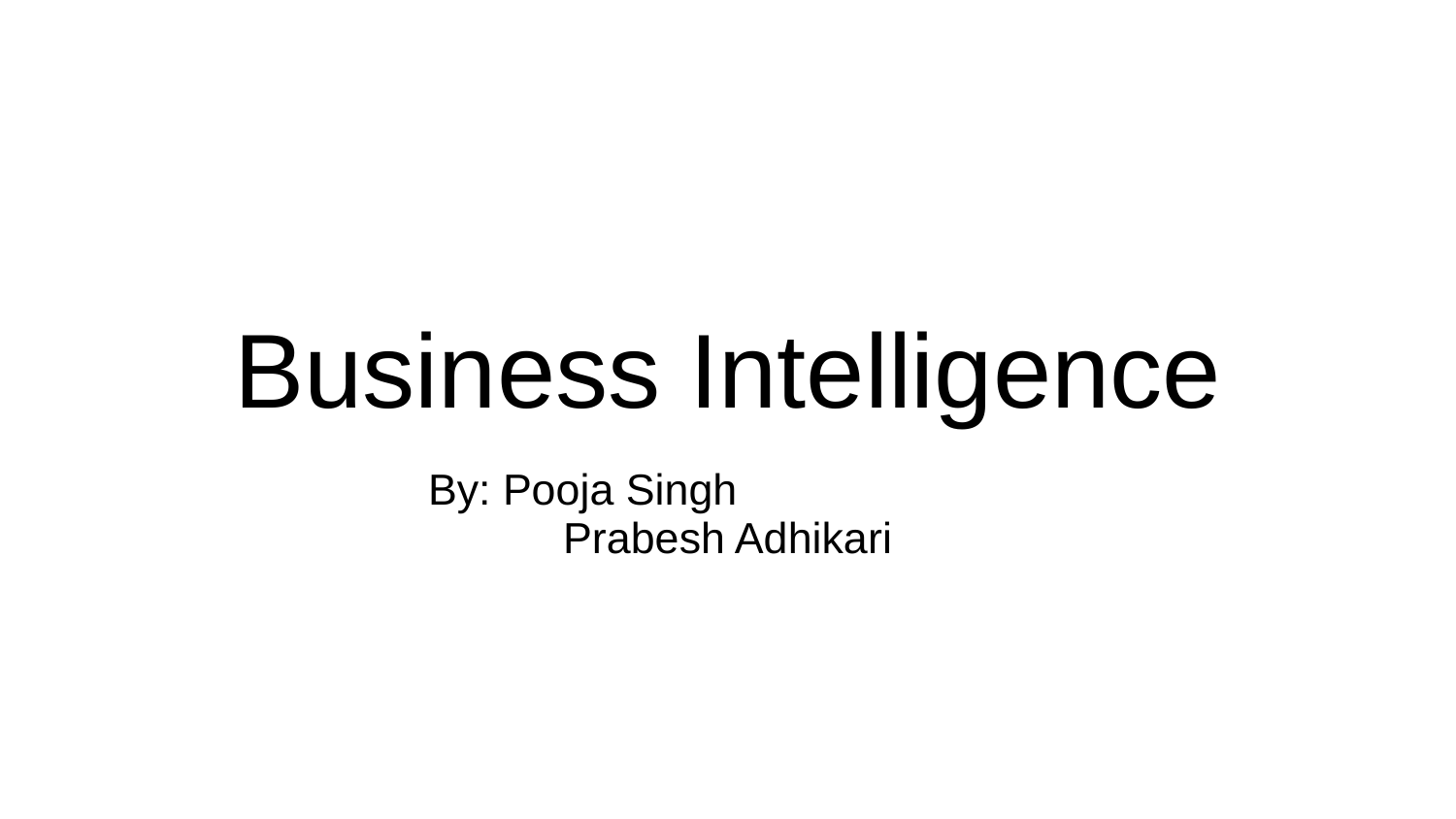

# Business Intelligence
                              By: Pooja Singh
Prabesh Adhikari